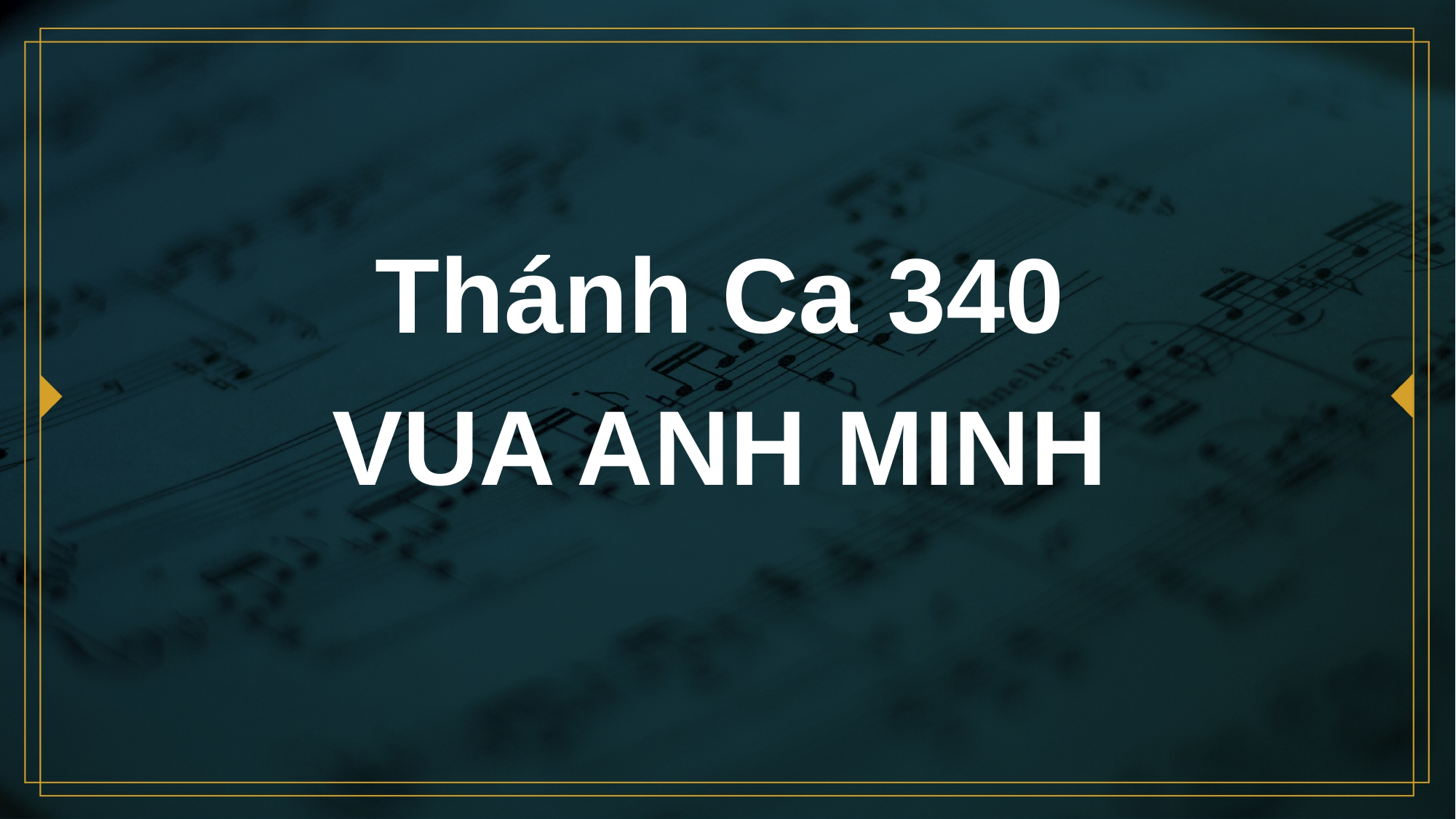

# Thánh Ca 340 VUA ANH MINH